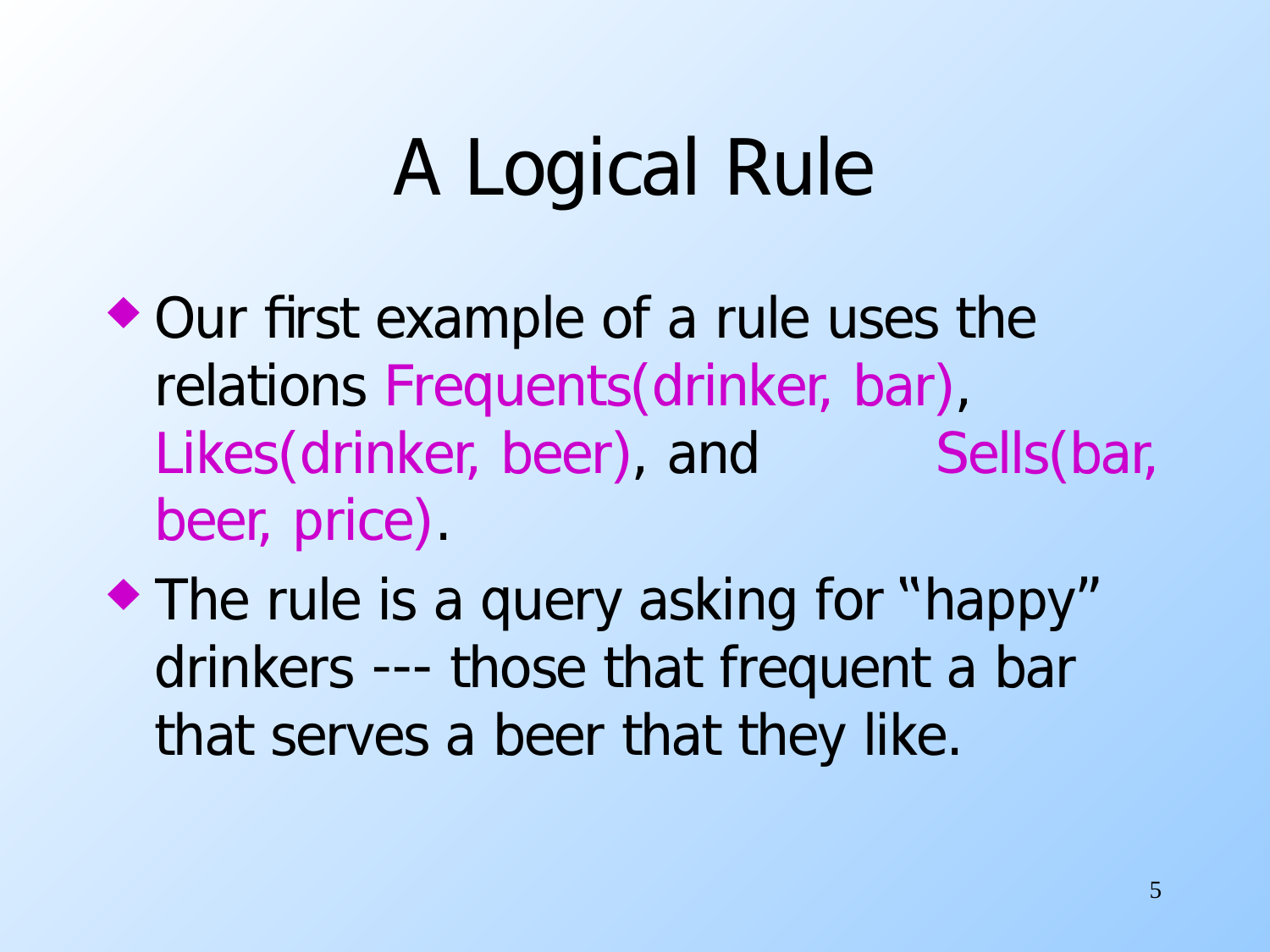

# A Logical Rule
Our first example of a rule uses the relations Frequents(drinker, bar), Likes(drinker, beer), and          Sells(bar, beer, price).
The rule is a query asking for “happy” drinkers --- those that frequent a bar that serves a beer that they like.
5